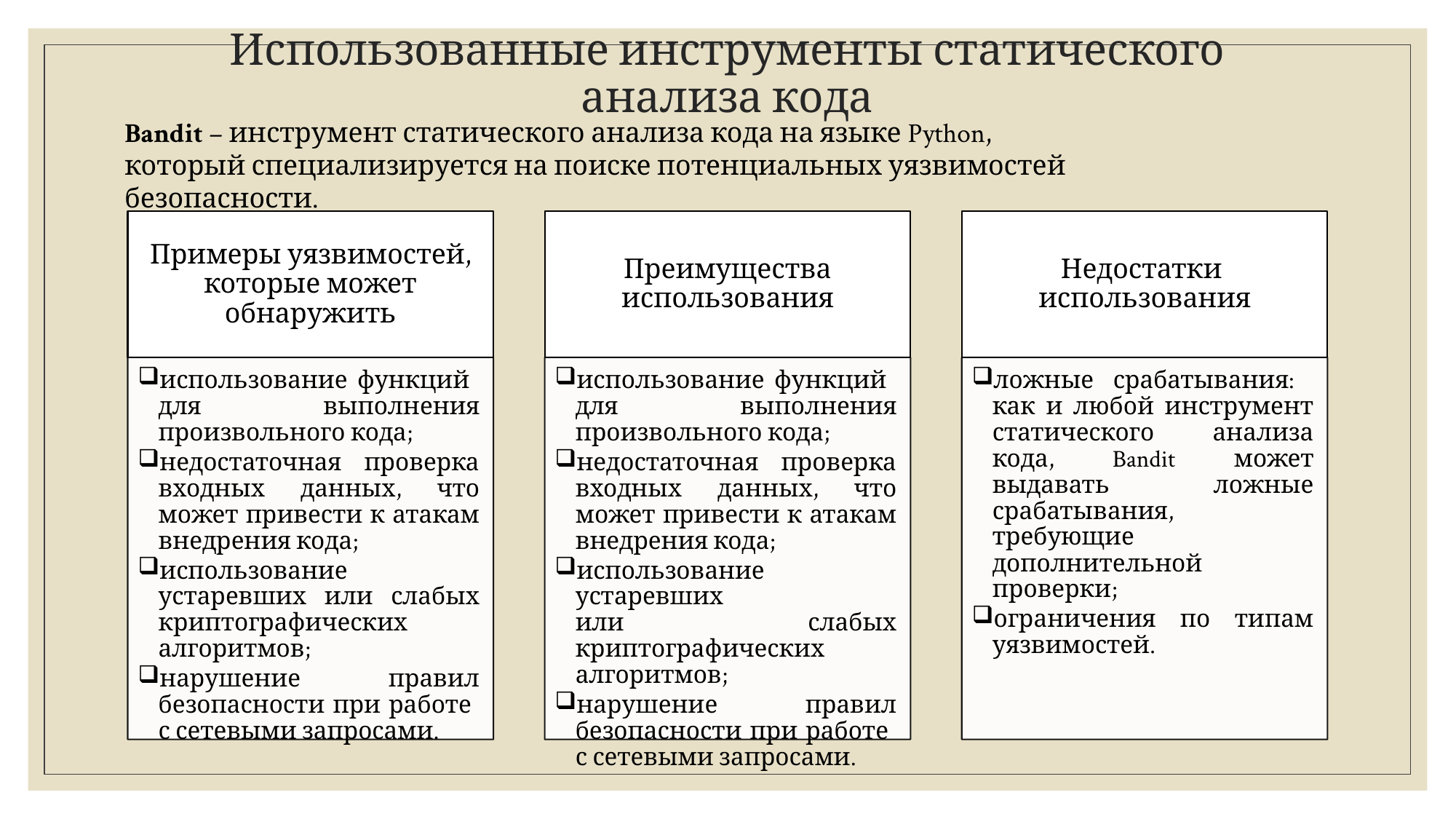

# Использованные инструменты статического анализа кода
Bandit – инструмент статического анализа кода на языке Python,
который специализируется на поиске потенциальных уязвимостей безопасности.
Примеры уязвимостей, которые может обнаружить
использование функций
для выполнения произвольного кода;
недостаточная проверка входных данных, что может привести к атакам внедрения кода;
использование устаревших или слабых криптографических алгоритмов;
нарушение правил безопасности при работе
с сетевыми запросами.
Преимущества использования
использование функций
для выполнения произвольного кода;
недостаточная проверка входных данных, что может привести к атакам внедрения кода;
использование устаревших
или слабых криптографических алгоритмов;
нарушение правил безопасности при работе
с сетевыми запросами.
Недостатки
использования
ложные срабатывания:
как и любой инструмент статического анализа кода, Bandit может выдавать ложные срабатывания, требующие дополнительной проверки;
ограничения по типам уязвимостей.